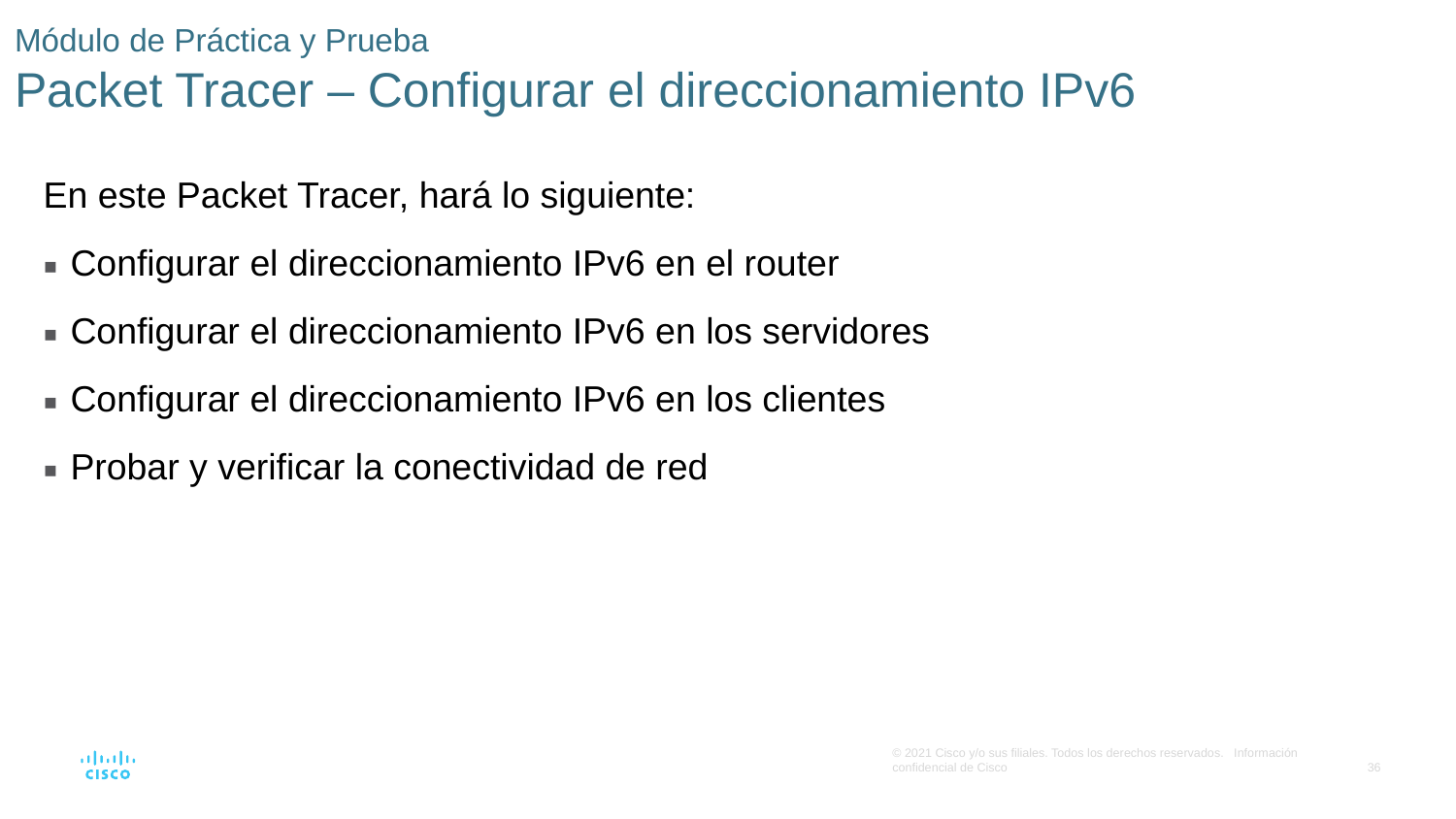

# Módulo de Práctica y Prueba Packet Tracer – Configurar el direccionamiento IPv6
En este Packet Tracer, hará lo siguiente:
Configurar el direccionamiento IPv6 en el router
Configurar el direccionamiento IPv6 en los servidores
Configurar el direccionamiento IPv6 en los clientes
Probar y verificar la conectividad de red